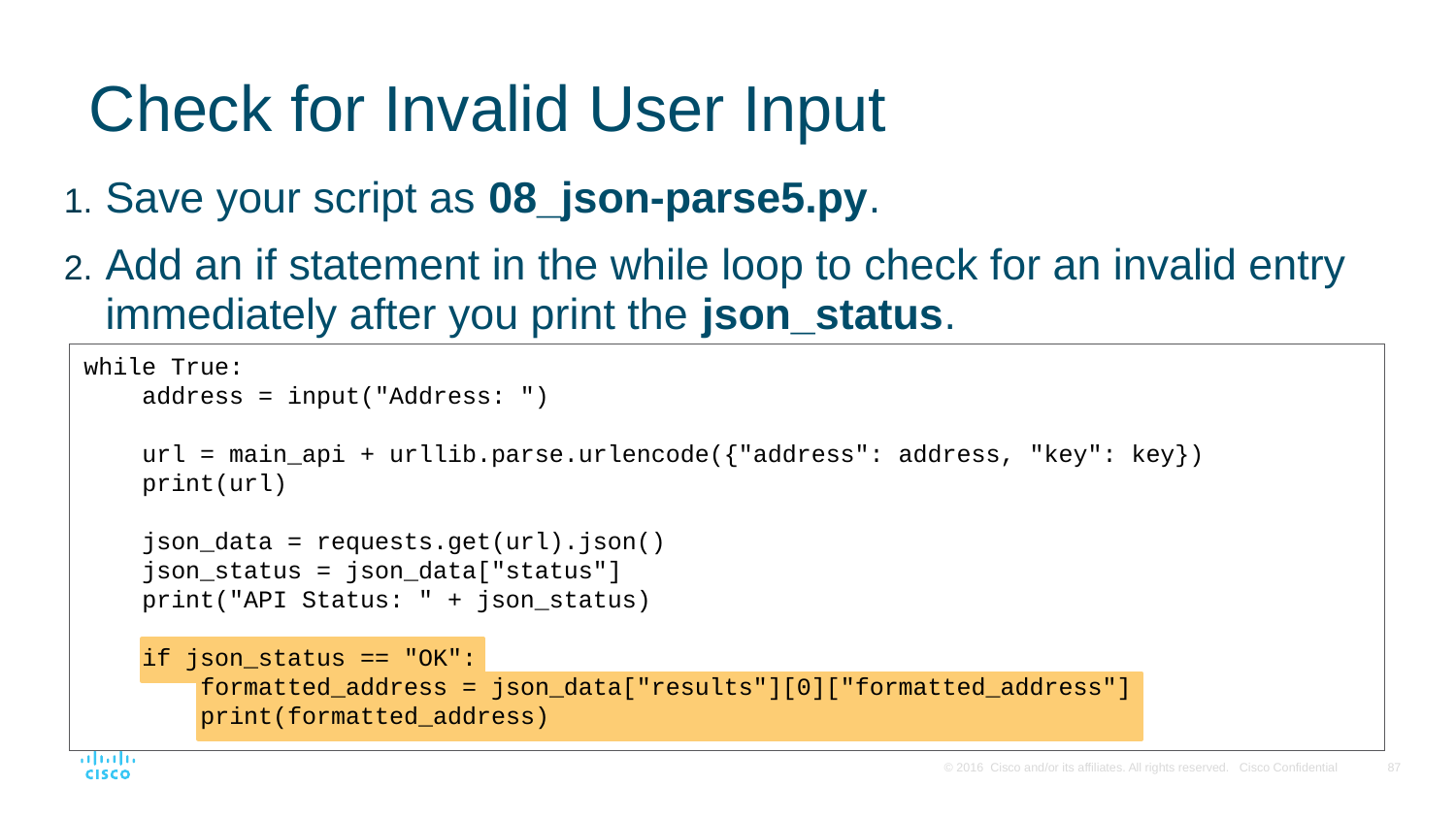

# Check for Invalid User Input
Save your script as 08_json-parse5.py.
Add an if statement in the while loop to check for an invalid entry immediately after you print the json_status.
while True:
    address = input("Address: ")

    url = main_api + urllib.parse.urlencode({"address": address, "key": key})
    print(url)

    json_data = requests.get(url).json()
    json_status = json_data["status"]
    print("API Status: " + json_status)

    if json_status == "OK":
        formatted_address = json_data["results"][0]["formatted_address"]
        print(formatted_address)